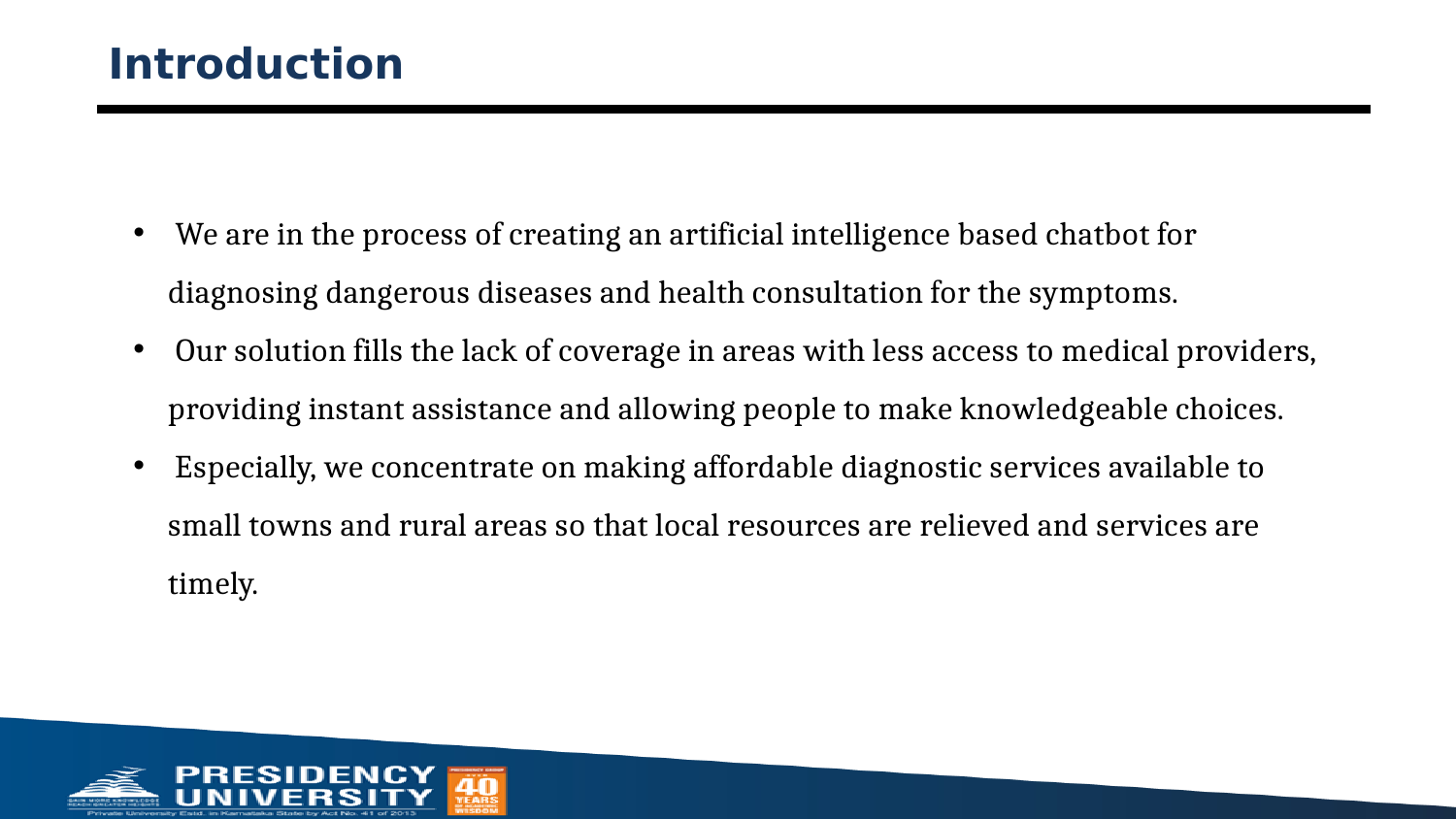

# Introduction

 We are in the process of creating an artificial intelligence based chatbot for diagnosing dangerous diseases and health consultation for the symptoms.
 Our solution fills the lack of coverage in areas with less access to medical providers, providing instant assistance and allowing people to make knowledgeable choices.
 Especially, we concentrate on making affordable diagnostic services available to small towns and rural areas so that local resources are relieved and services are timely.